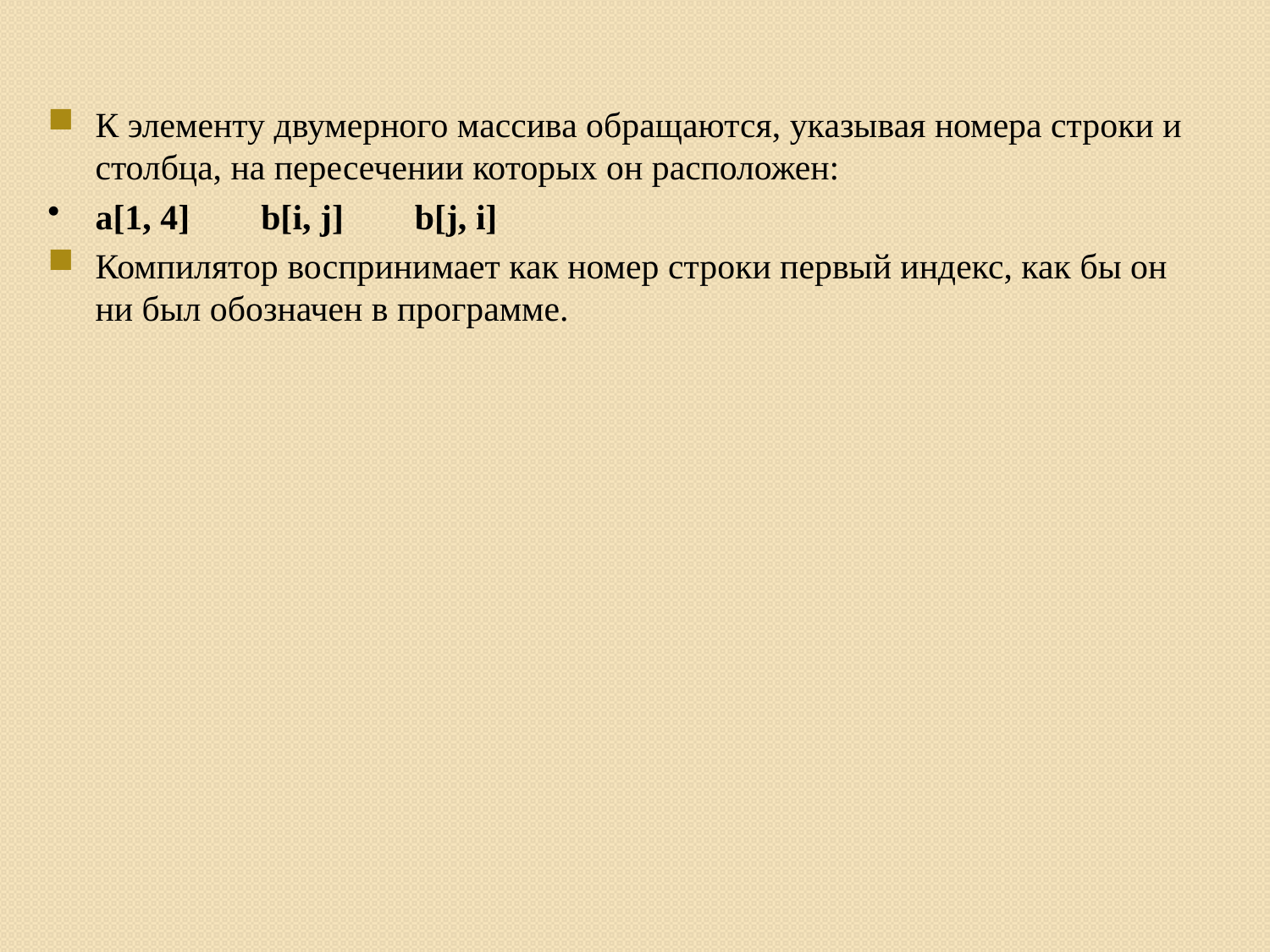

К элементу двумерного массива обращаются, указывая номера строки и столбца, на пересечении которых он расположен:
a[1, 4]        b[i, j]        b[j, i]
Компилятор воспринимает как номер строки первый индекс, как бы он ни был обозначен в программе.